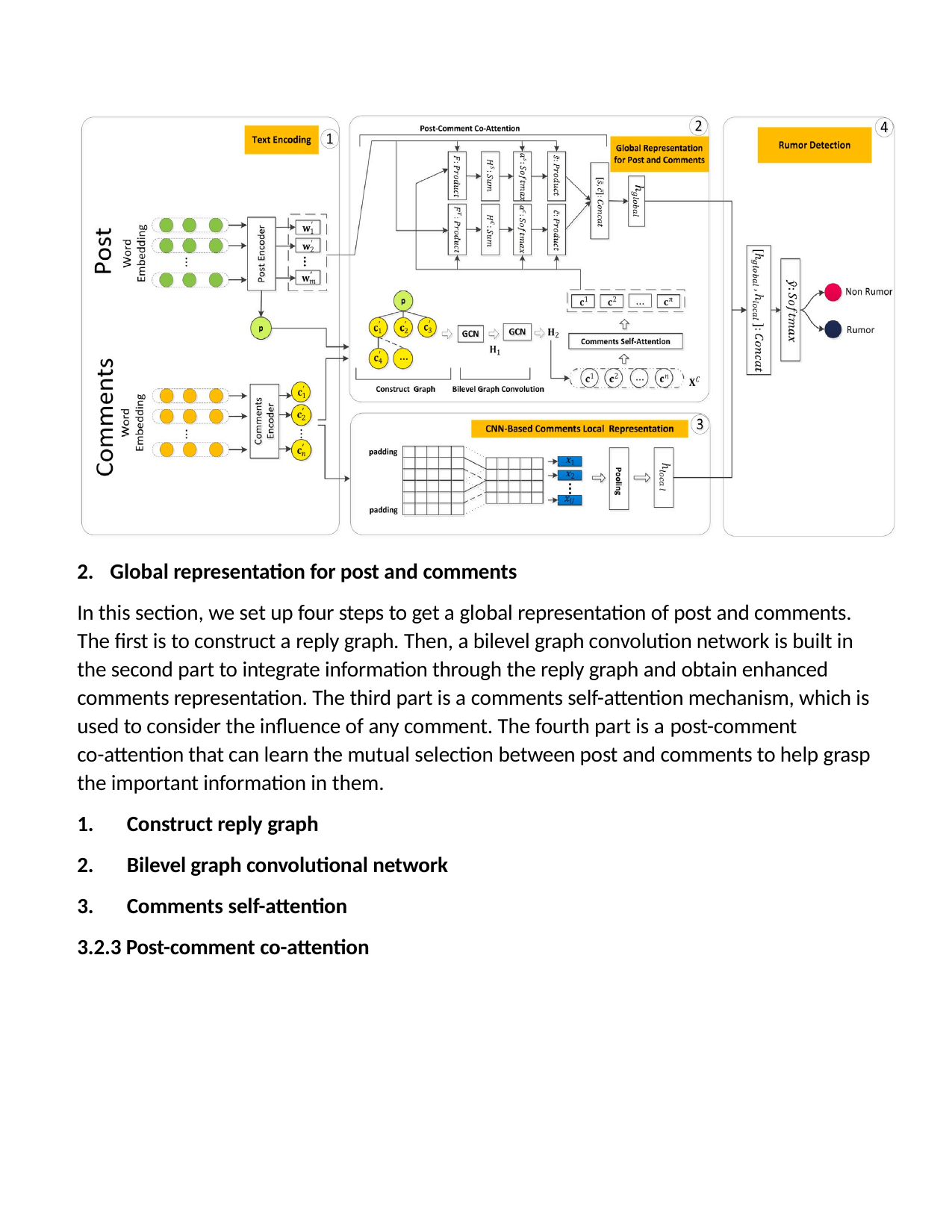

Global representation for post and comments
In this section, we set up four steps to get a global representation of post and comments.  The first is to construct a reply graph. Then, a bilevel graph convolution network is built in  the second part to integrate information through the reply graph and obtain enhanced  comments representation. The third part is a comments self-attention mechanism, which is  used to consider the influence of any comment. The fourth part is a post-comment
co-attention that can learn the mutual selection between post and comments to help grasp  the important information in them.
Construct reply graph
Bilevel graph convolutional network
Comments self-attention
3.2.3 Post-comment co-attention